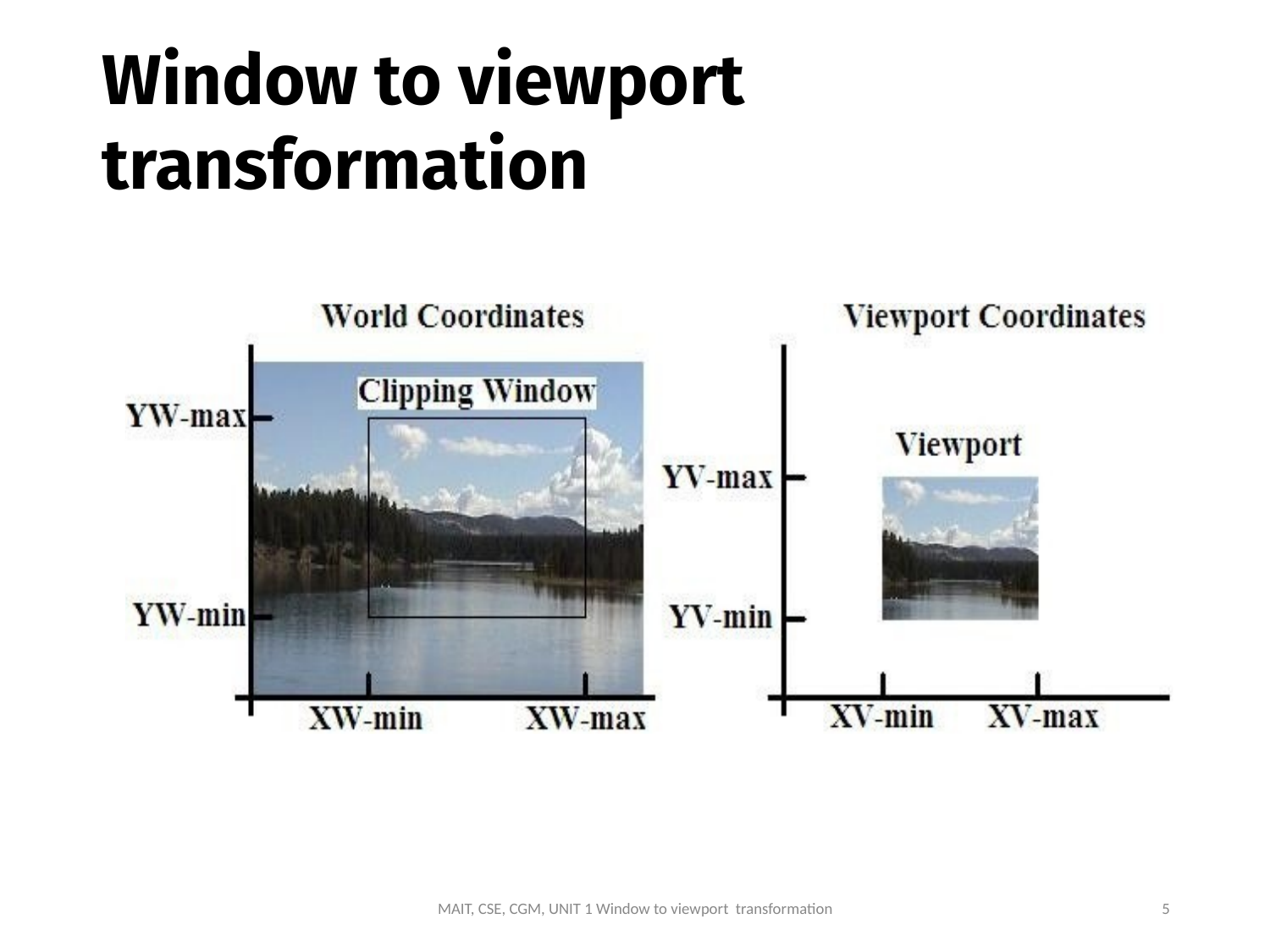

# Window to viewport transformation

MAIT, CSE, CGM, UNIT 1 Window to viewport  transformation
5